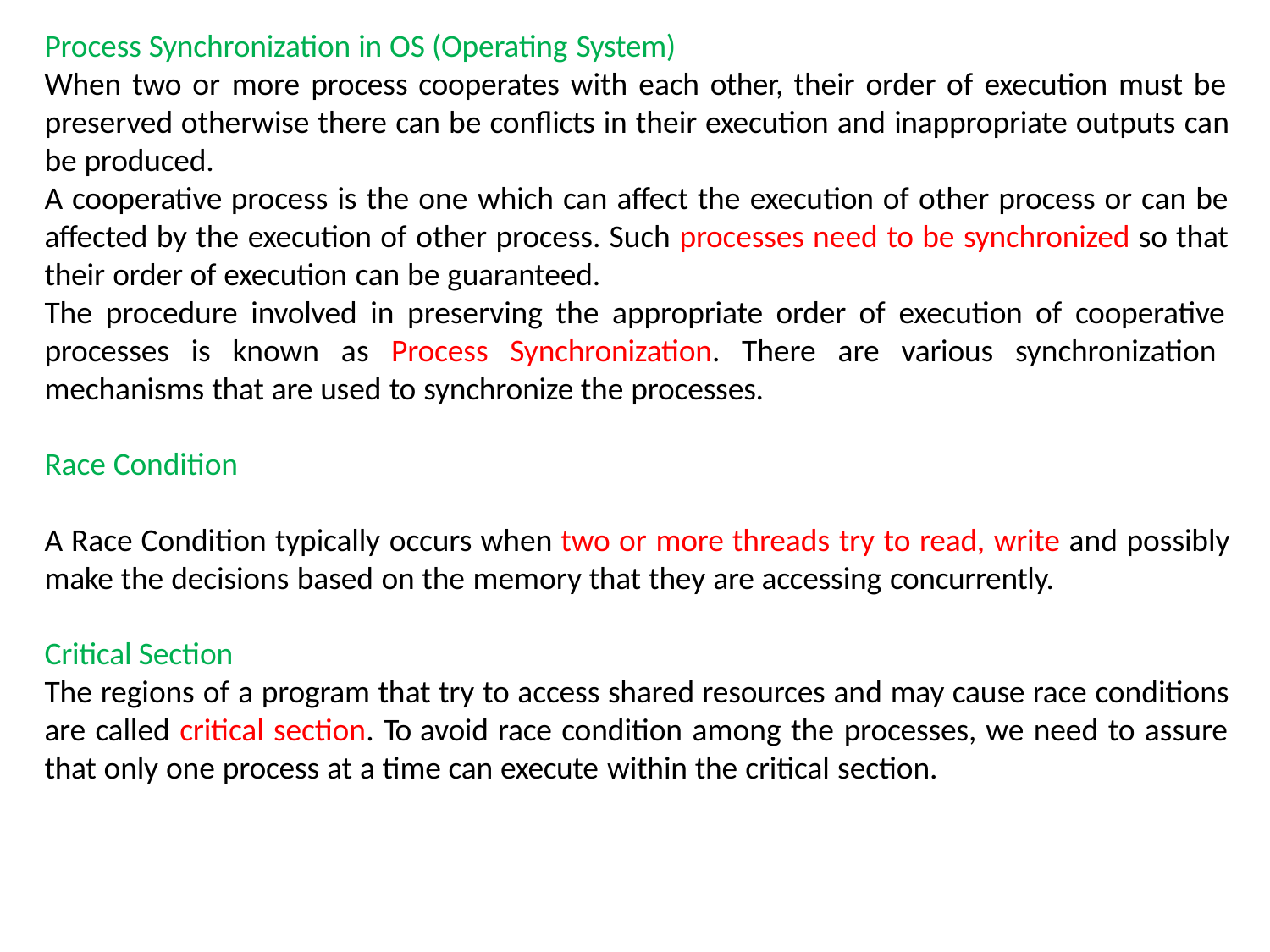

Process Synchronization in OS (Operating System)
When two or more process cooperates with each other, their order of execution must be  preserved otherwise there can be conflicts in their execution and inappropriate outputs can  be produced.
A cooperative process is the one which can affect the execution of other process or can be  affected by the execution of other process. Such processes need to be synchronized so that  their order of execution can be guaranteed.
The procedure involved in preserving the appropriate order of execution of cooperative  processes is known as Process Synchronization. There are various synchronization  mechanisms that are used to synchronize the processes.

Race Condition

A Race Condition typically occurs when two or more threads try to read, write and possibly
make the decisions based on the memory that they are accessing concurrently.

Critical Section
The regions of a program that try to access shared resources and may cause race conditions  are called critical section. To avoid race condition among the processes, we need to assure  that only one process at a time can execute within the critical section.